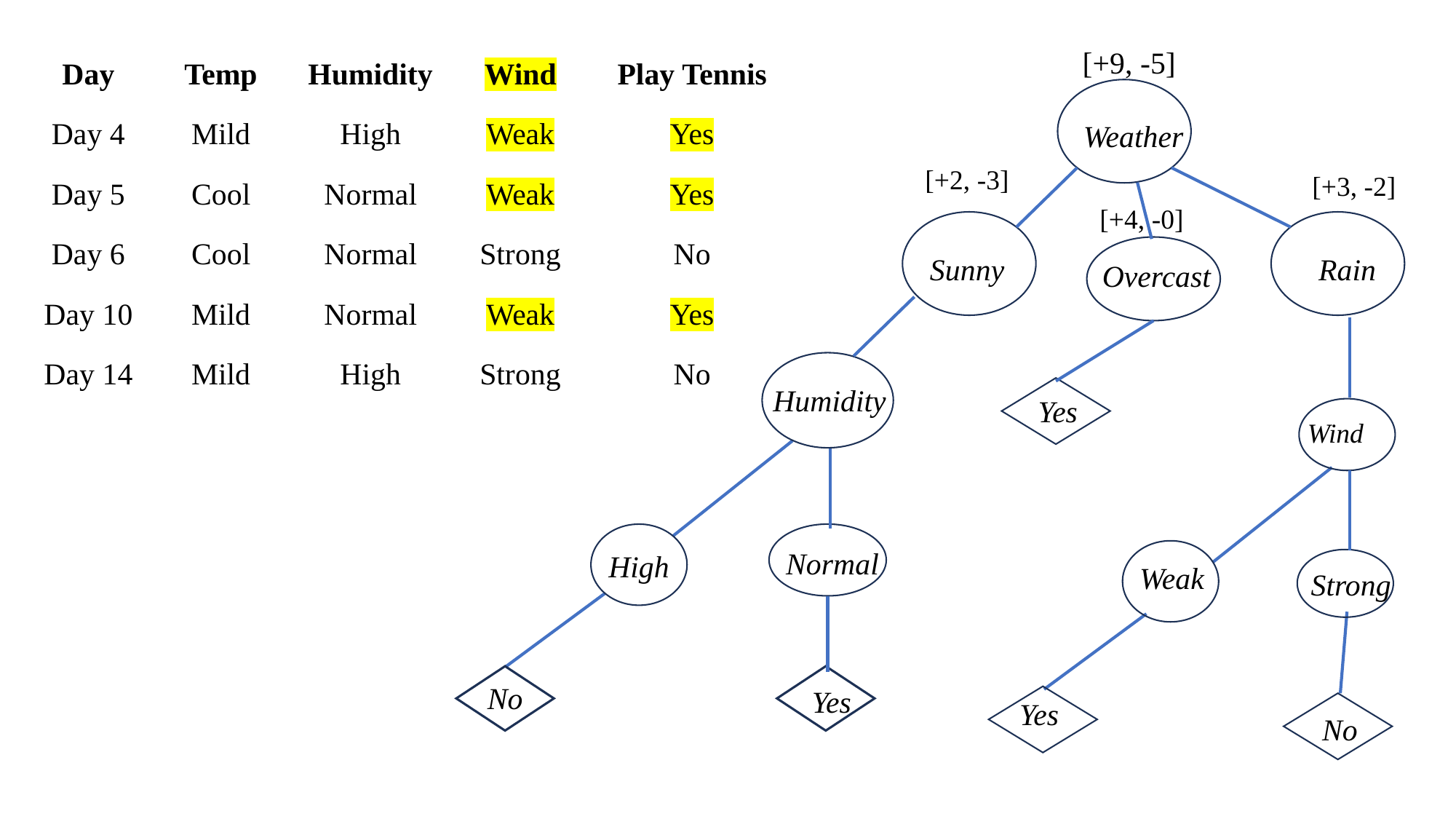

[+9, -5]

Weather
[+2, -3]
[+3, -2]
[+4, -0]

Rain
Sunny
Overcast

Humidity

Yes

Wind

Normal

High

Weak
Strong

No
Yes

Yes

No
| Day | Temp | Humidity | Wind | Play Tennis |
| --- | --- | --- | --- | --- |
| Day 4 | Mild | High | Weak | Yes |
| Day 5 | Cool | Normal | Weak | Yes |
| Day 6 | Cool | Normal | Strong | No |
| Day 10 | Mild | Normal | Weak | Yes |
| Day 14 | Mild | High | Strong | No |